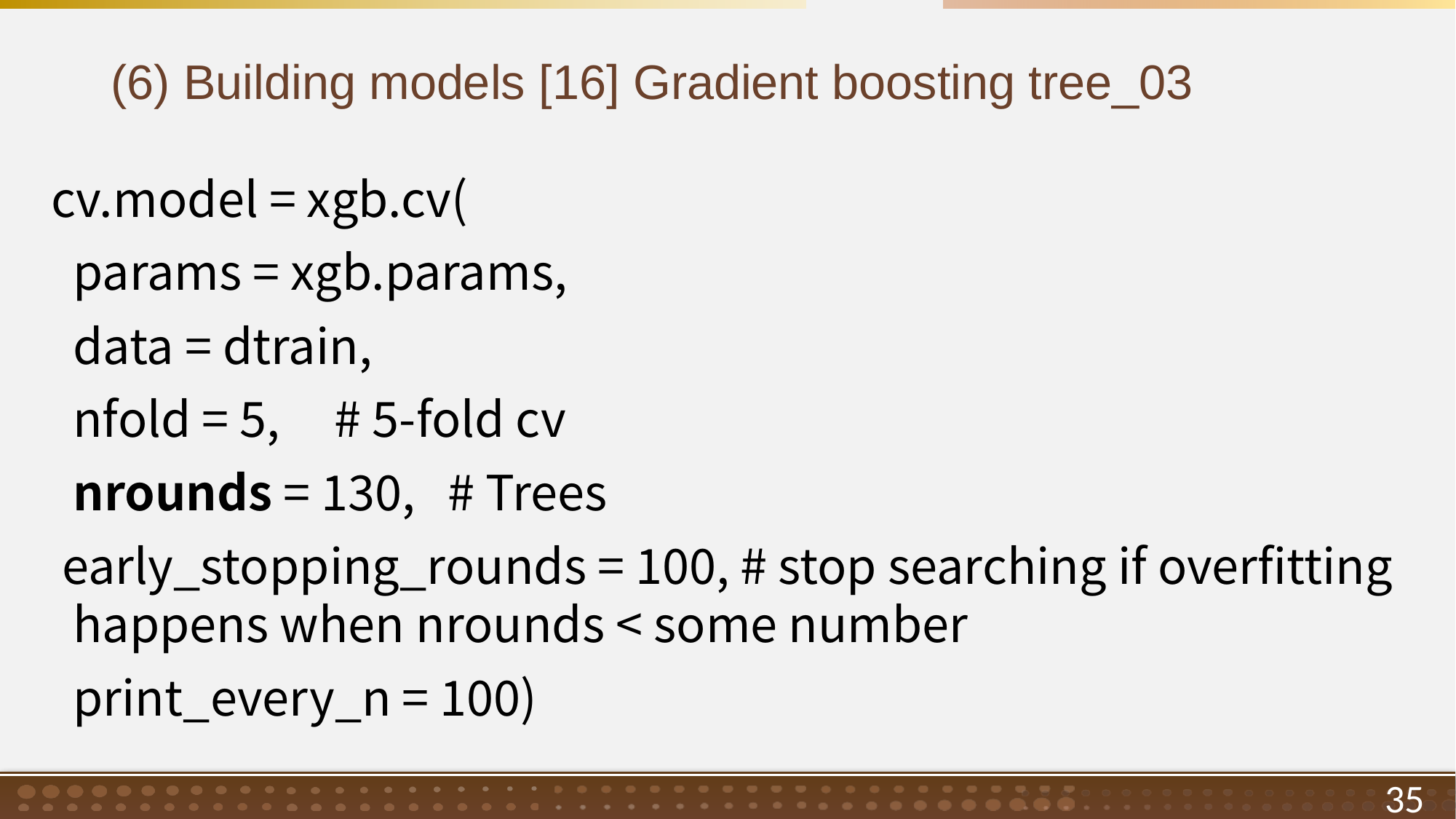

# (6) Building models [16] Gradient boosting tree_03
cv.model = xgb.cv(
  params = xgb.params,
  data = dtrain,
  nfold = 5,     # 5-fold cv
  nrounds = 130,   # Trees
 early_stopping_rounds = 100, # stop searching if overfitting     happens when nrounds < some number
  print_every_n = 100)
35